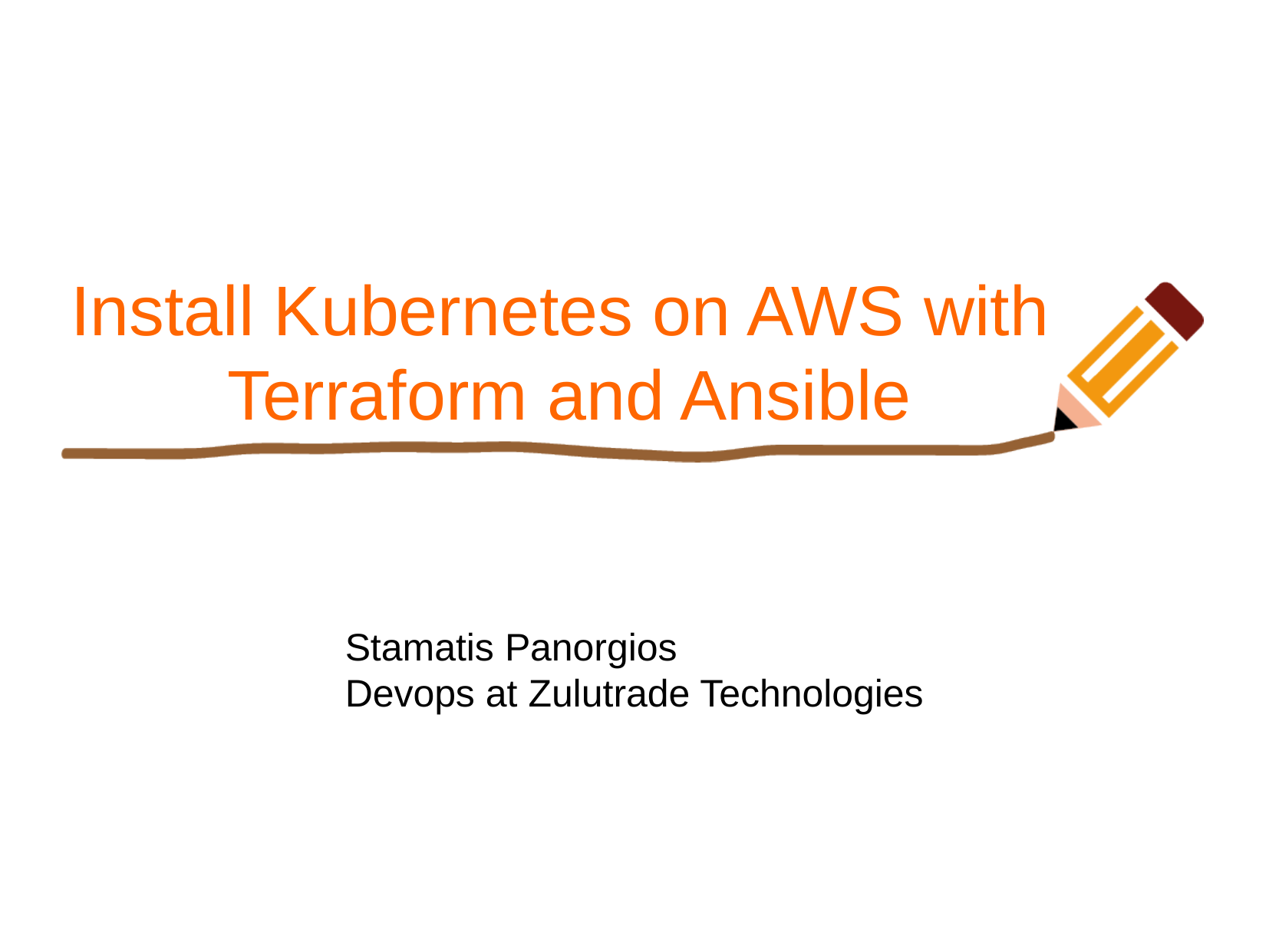

Install Kubernetes on AWS with  Terraform and Ansible
Stamatis Panorgios
Devops at Zulutrade Technologies